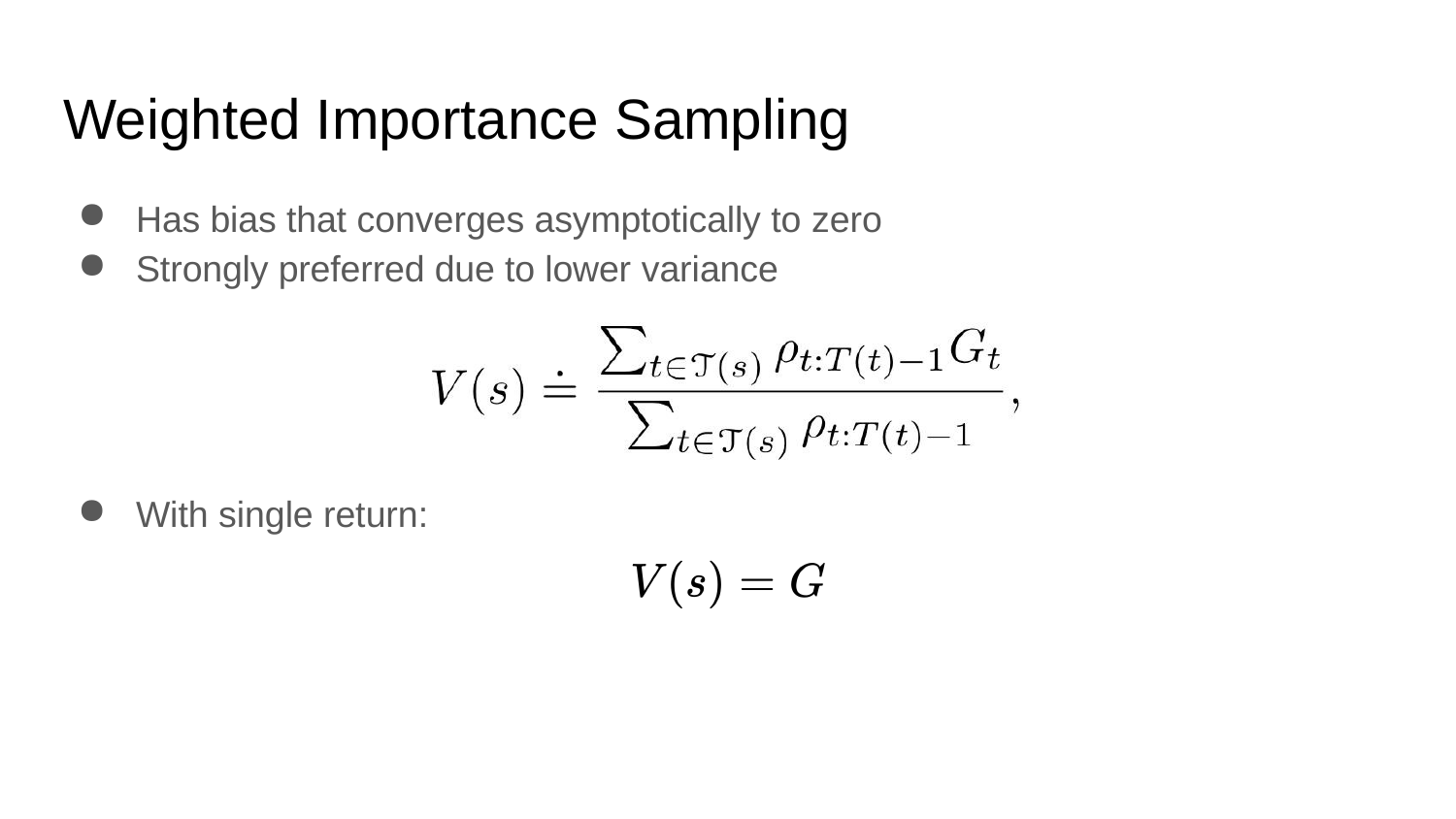

# Weighted Importance Sampling
Has bias that converges asymptotically to zero
Strongly preferred due to lower variance

With single return: